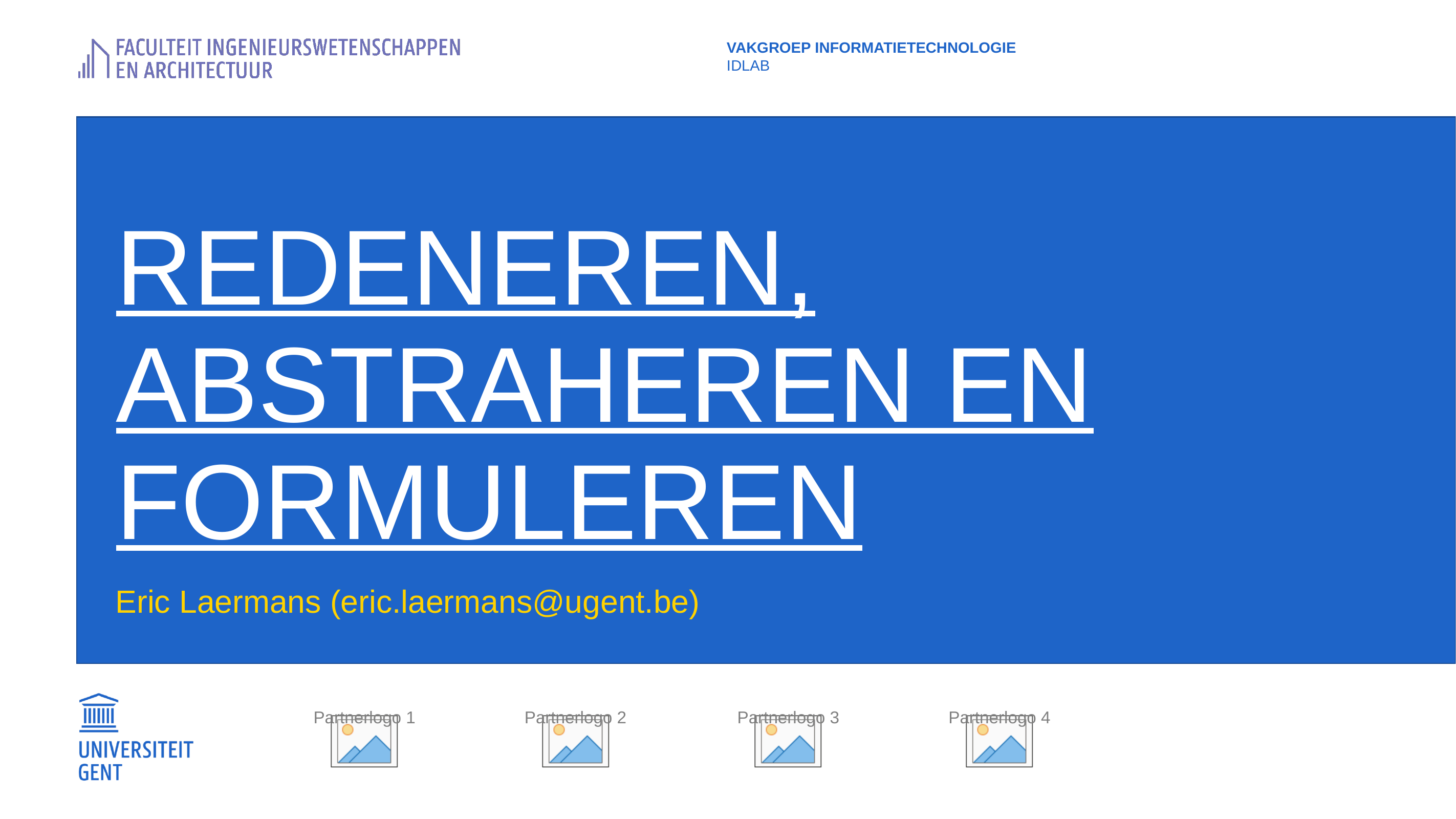

vakgroep Informatietechnologie
IDLAB
# Redeneren, abstraheren en formuleren
Eric Laermans (eric.laermans@ugent.be)